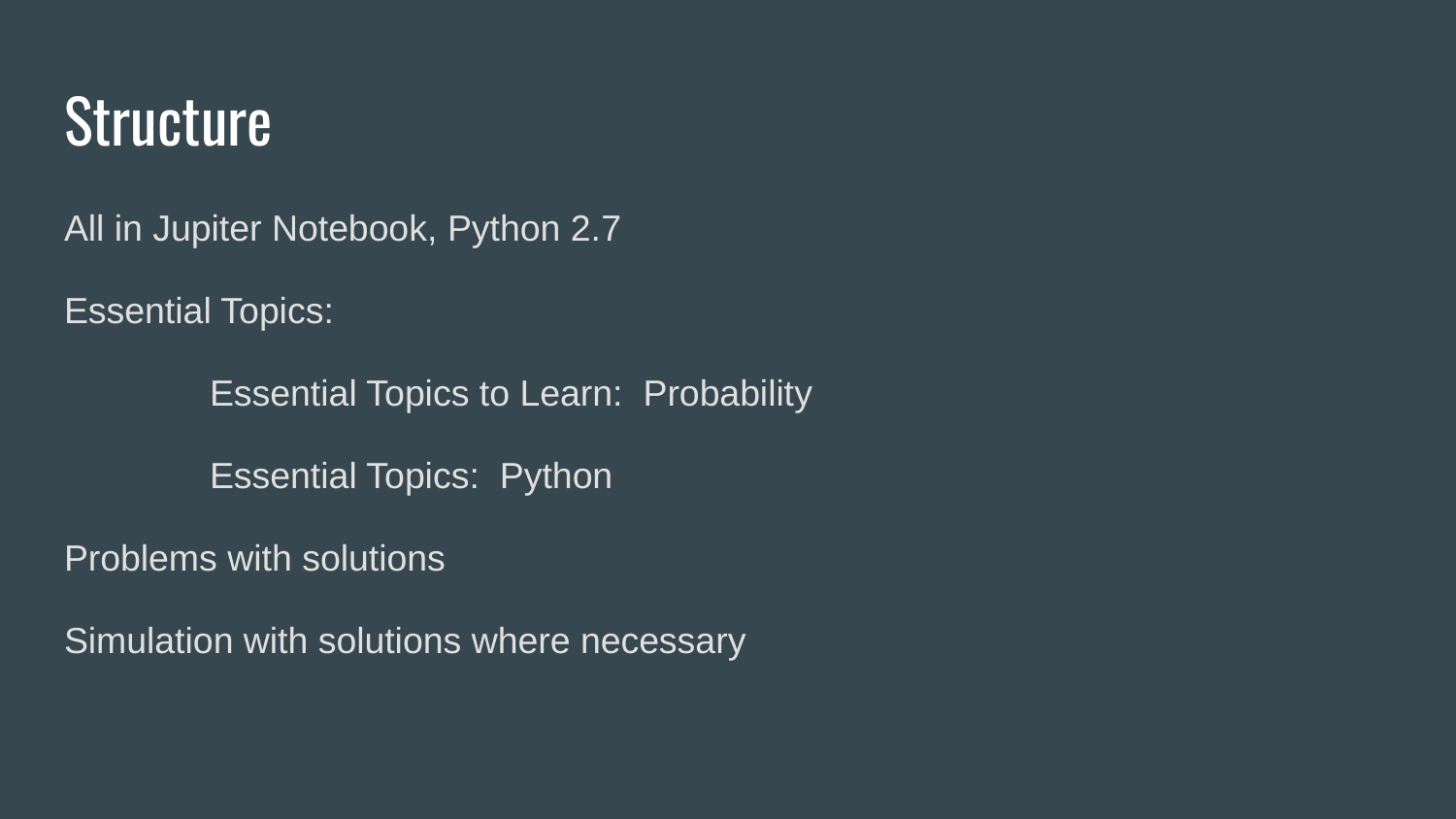

# Structure
All in Jupiter Notebook, Python 2.7
Essential Topics:
	Essential Topics to Learn:  Probability
	Essential Topics:  Python
Problems with solutions
Simulation with solutions where necessary